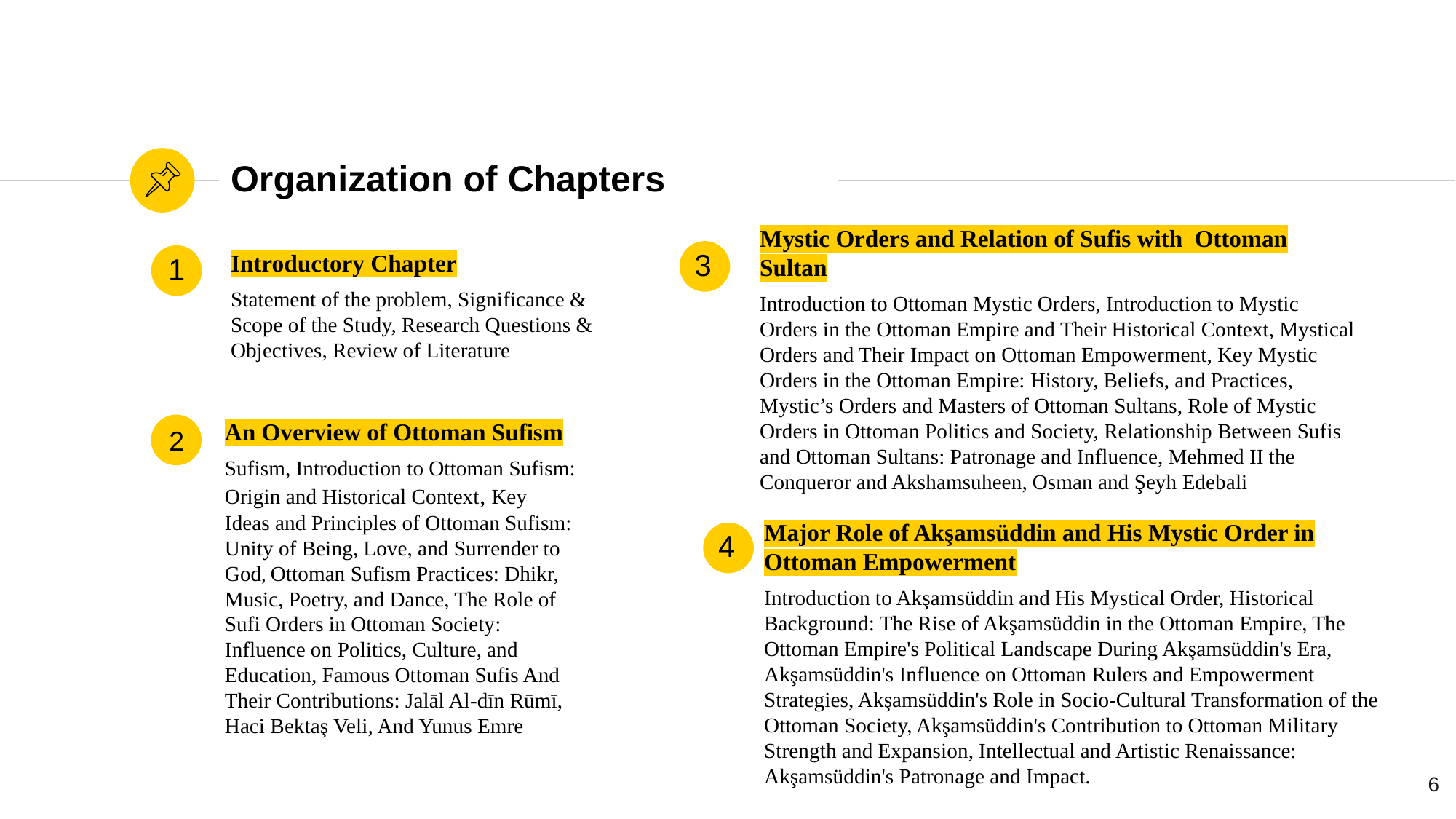

# Organization of Chapters

Mystic Orders and Relation of Sufis with  Ottoman Sultan
Introduction to Ottoman Mystic Orders, Introduction to Mystic Orders in the Ottoman Empire and Their Historical Context, Mystical Orders and Their Impact on Ottoman Empowerment, Key Mystic Orders in the Ottoman Empire: History, Beliefs, and Practices, Mystic’s Orders and Masters of Ottoman Sultans, Role of Mystic Orders in Ottoman Politics and Society, Relationship Between Sufis and Ottoman Sultans: Patronage and Influence, Mehmed II the Conqueror and Akshamsuheen, Osman and Şeyh Edebali
3
1
Introductory Chapter
Statement of the problem, Significance & Scope of the Study, Research Questions & Objectives, Review of Literature

An Overview of Ottoman Sufism
Sufism, Introduction to Ottoman Sufism: Origin and Historical Context, Key Ideas and Principles of Ottoman Sufism: Unity of Being, Love, and Surrender to God, Ottoman Sufism Practices: Dhikr, Music, Poetry, and Dance, The Role of Sufi Orders in Ottoman Society: Influence on Politics, Culture, and Education, Famous Ottoman Sufis And Their Contributions: Jalāl Al-dīn Rūmī, Haci Bektaş Veli, And Yunus Emre
2
4
Major Role of Akşamsüddin and His Mystic Order in Ottoman Empowerment
Introduction to Akşamsüddin and His Mystical Order, Historical Background: The Rise of Akşamsüddin in the Ottoman Empire, The Ottoman Empire's Political Landscape During Akşamsüddin's Era, Akşamsüddin's Influence on Ottoman Rulers and Empowerment Strategies, Akşamsüddin's Role in Socio-Cultural Transformation of the Ottoman Society, Akşamsüddin's Contribution to Ottoman Military Strength and Expansion, Intellectual and Artistic Renaissance: Akşamsüddin's Patronage and Impact.

6